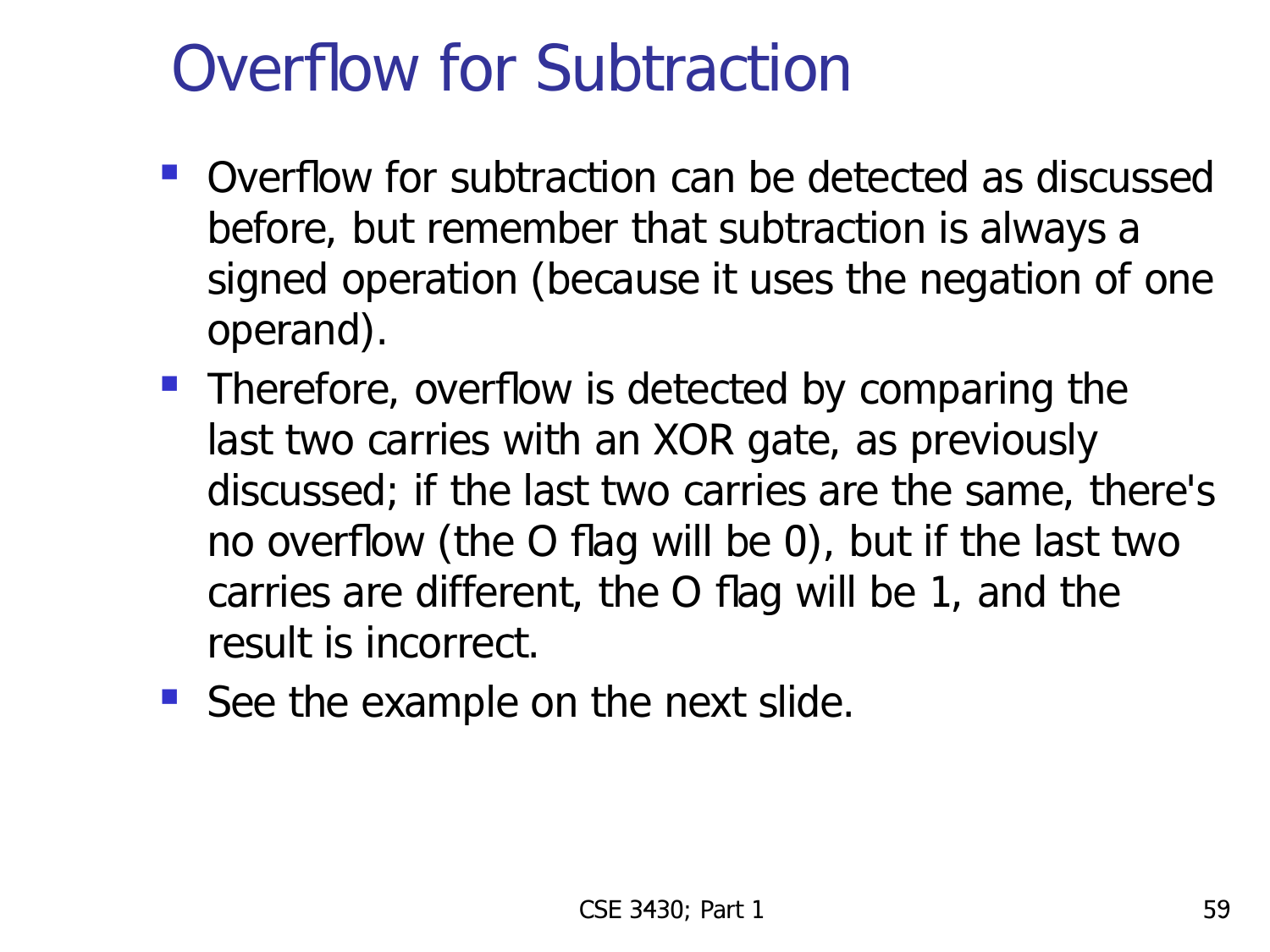

# Overflow for Subtraction
Overflow for subtraction can be detected as discussed before, but remember that subtraction is always a signed operation (because it uses the negation of one operand).
Therefore, overflow is detected by comparing the last two carries with an XOR gate, as previously discussed; if the last two carries are the same, there's no overflow (the O flag will be 0), but if the last two carries are different, the O flag will be 1, and the result is incorrect.
See the example on the next slide.
CSE 3430; Part 1
59